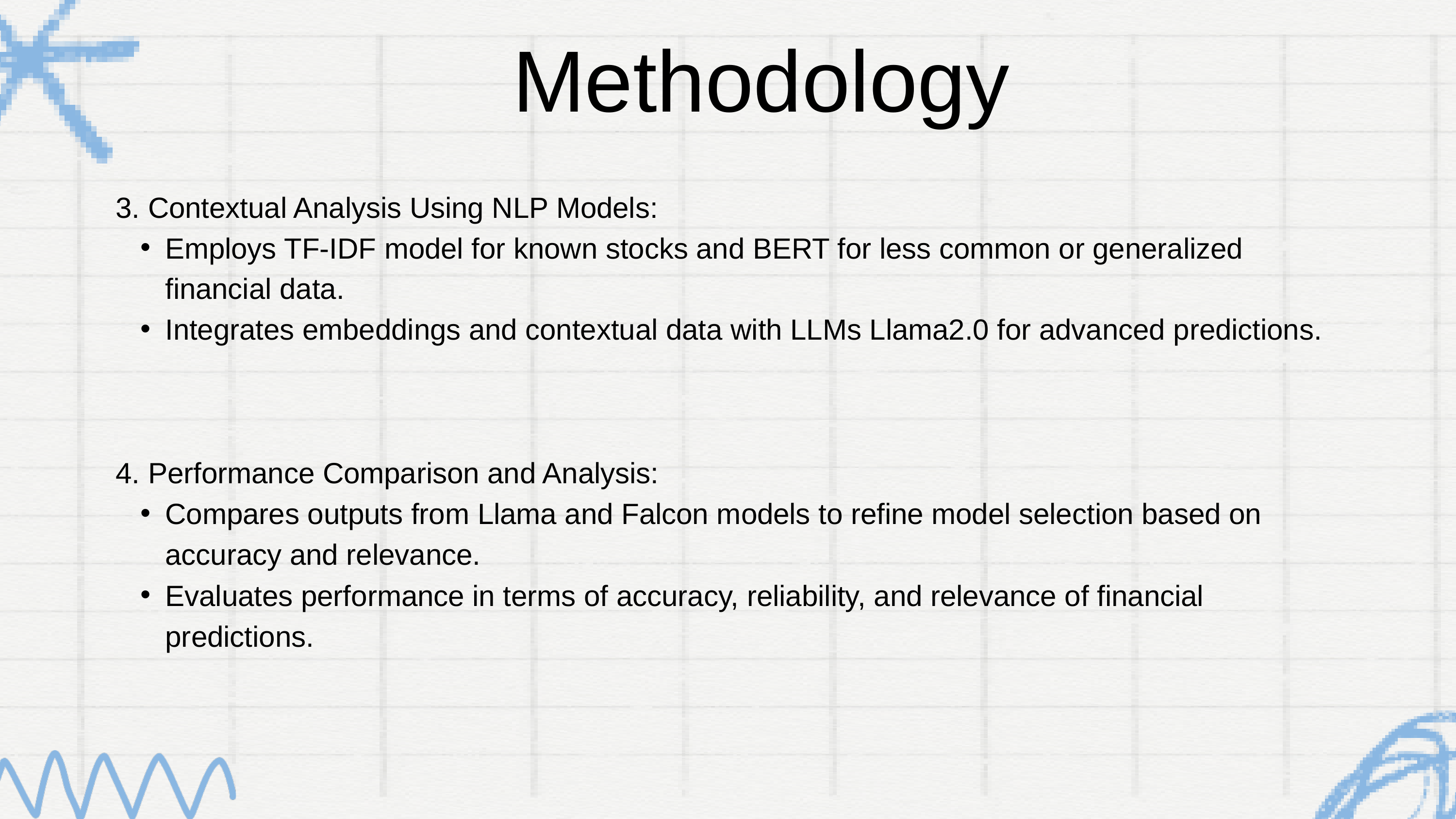

Methodology
3. Contextual Analysis Using NLP Models:
Employs TF-IDF model for known stocks and BERT for less common or generalized financial data.
Integrates embeddings and contextual data with LLMs Llama2.0 for advanced predictions.

4. Performance Comparison and Analysis:
Compares outputs from Llama and Falcon models to refine model selection based on accuracy and relevance.
Evaluates performance in terms of accuracy, reliability, and relevance of financial predictions.